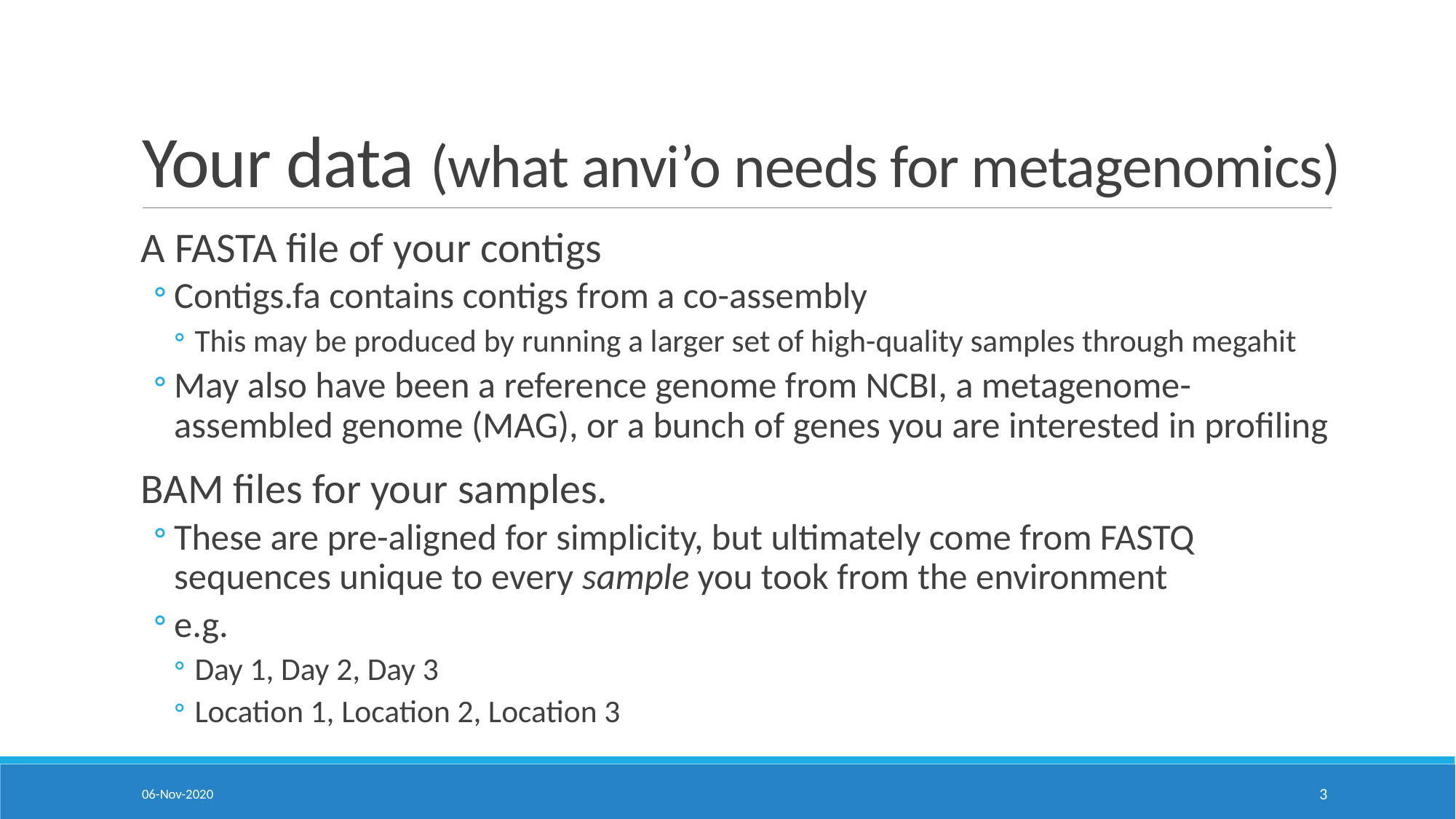

# Your data (what anvi’o needs for metagenomics)
A FASTA file of your contigs
Contigs.fa contains contigs from a co-assembly
This may be produced by running a larger set of high-quality samples through megahit
May also have been a reference genome from NCBI, a metagenome-assembled genome (MAG), or a bunch of genes you are interested in profiling
BAM files for your samples.
These are pre-aligned for simplicity, but ultimately come from FASTQ sequences unique to every sample you took from the environment
e.g.
Day 1, Day 2, Day 3
Location 1, Location 2, Location 3
06-Nov-2020
3